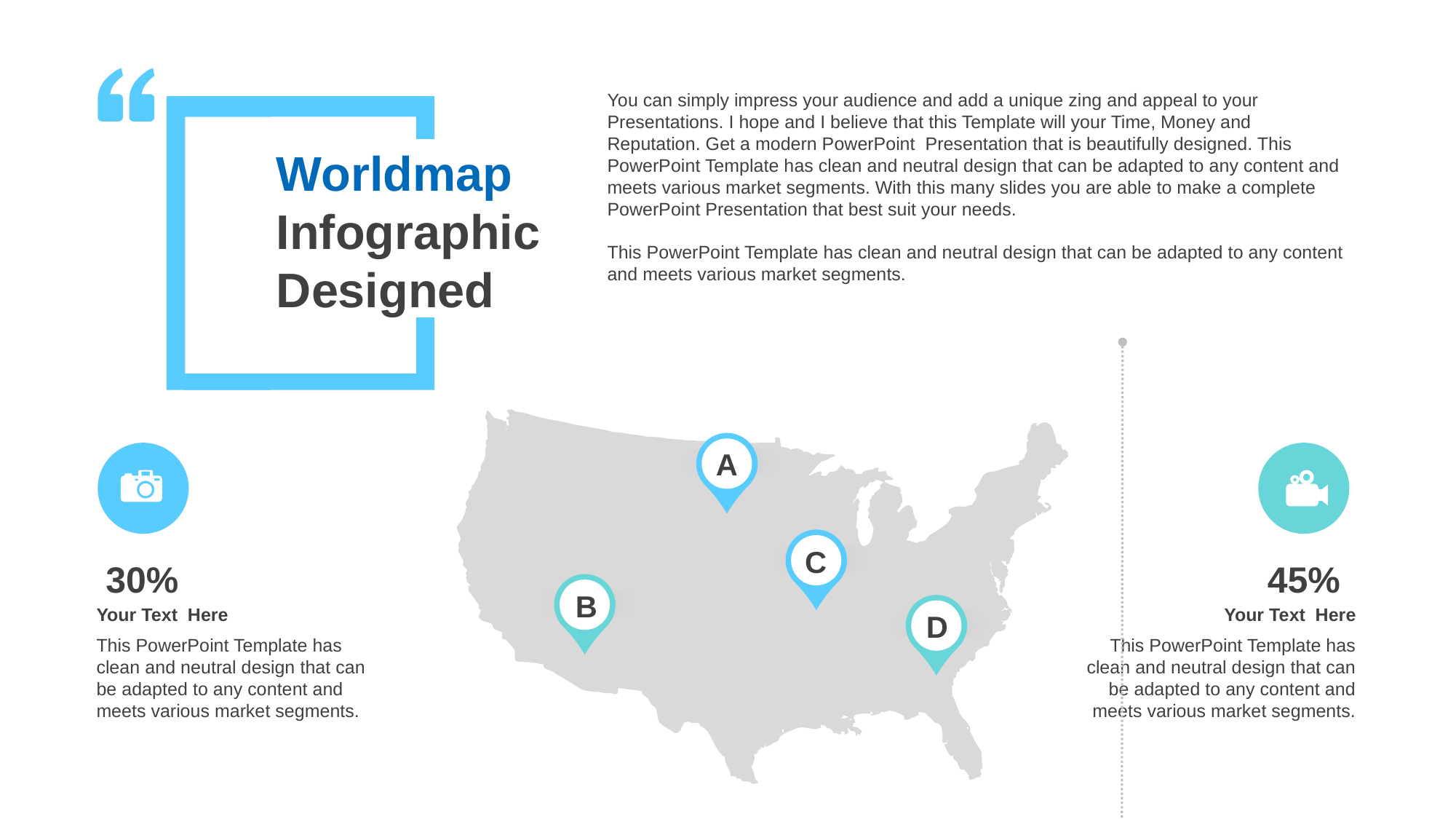

You can simply impress your audience and add a unique zing and appeal to your Presentations. I hope and I believe that this Template will your Time, Money and Reputation. Get a modern PowerPoint  Presentation that is beautifully designed. This PowerPoint Template has clean and neutral design that can be adapted to any content and meets various market segments. With this many slides you are able to make a complete PowerPoint Presentation that best suit your needs.

This PowerPoint Template has clean and neutral design that can be adapted to any content and meets various market segments.

Worldmap Infographic Designed

A

C
30%
45%

B

D
Your Text  Here
This PowerPoint Template has clean and neutral design that can be adapted to any content and meets various market segments.
Your Text  Here
This PowerPoint Template has clean and neutral design that can be adapted to any content and meets various market segments.